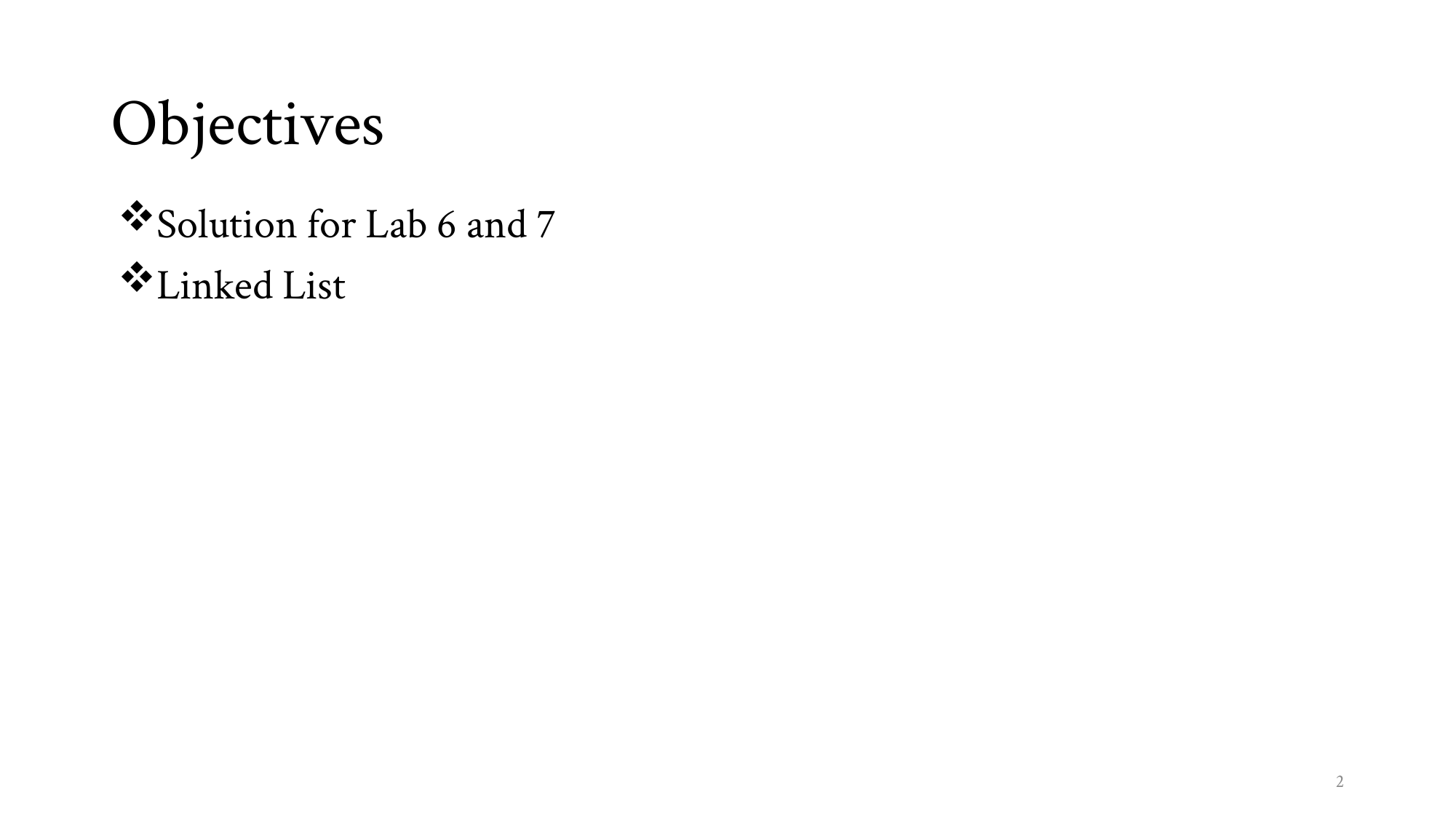

# Objectives
Solution for Lab 6 and 7
Linked List

2